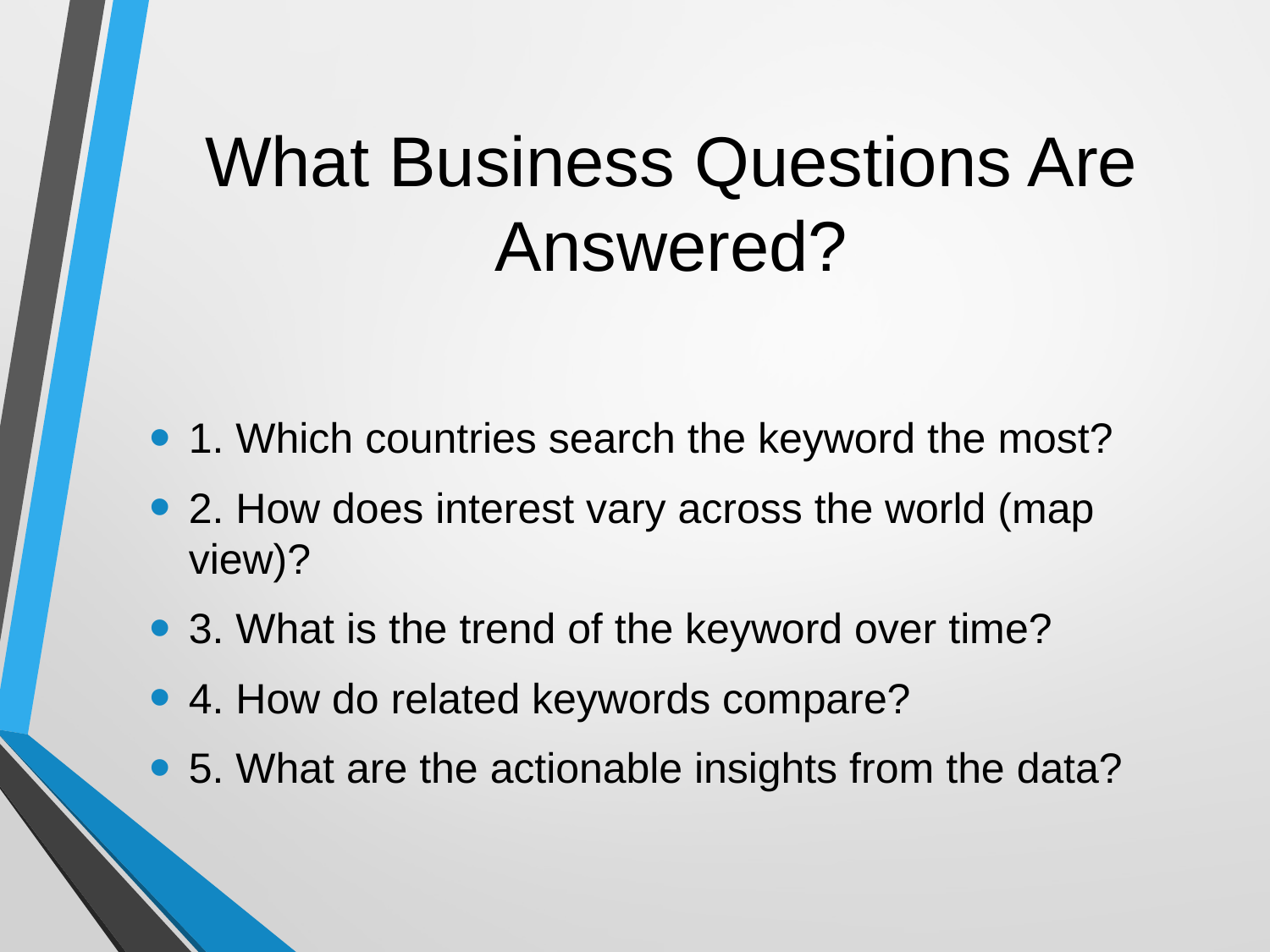

# What Business Questions Are Answered?
1. Which countries search the keyword the most?
2. How does interest vary across the world (map view)?
3. What is the trend of the keyword over time?
4. How do related keywords compare?
5. What are the actionable insights from the data?